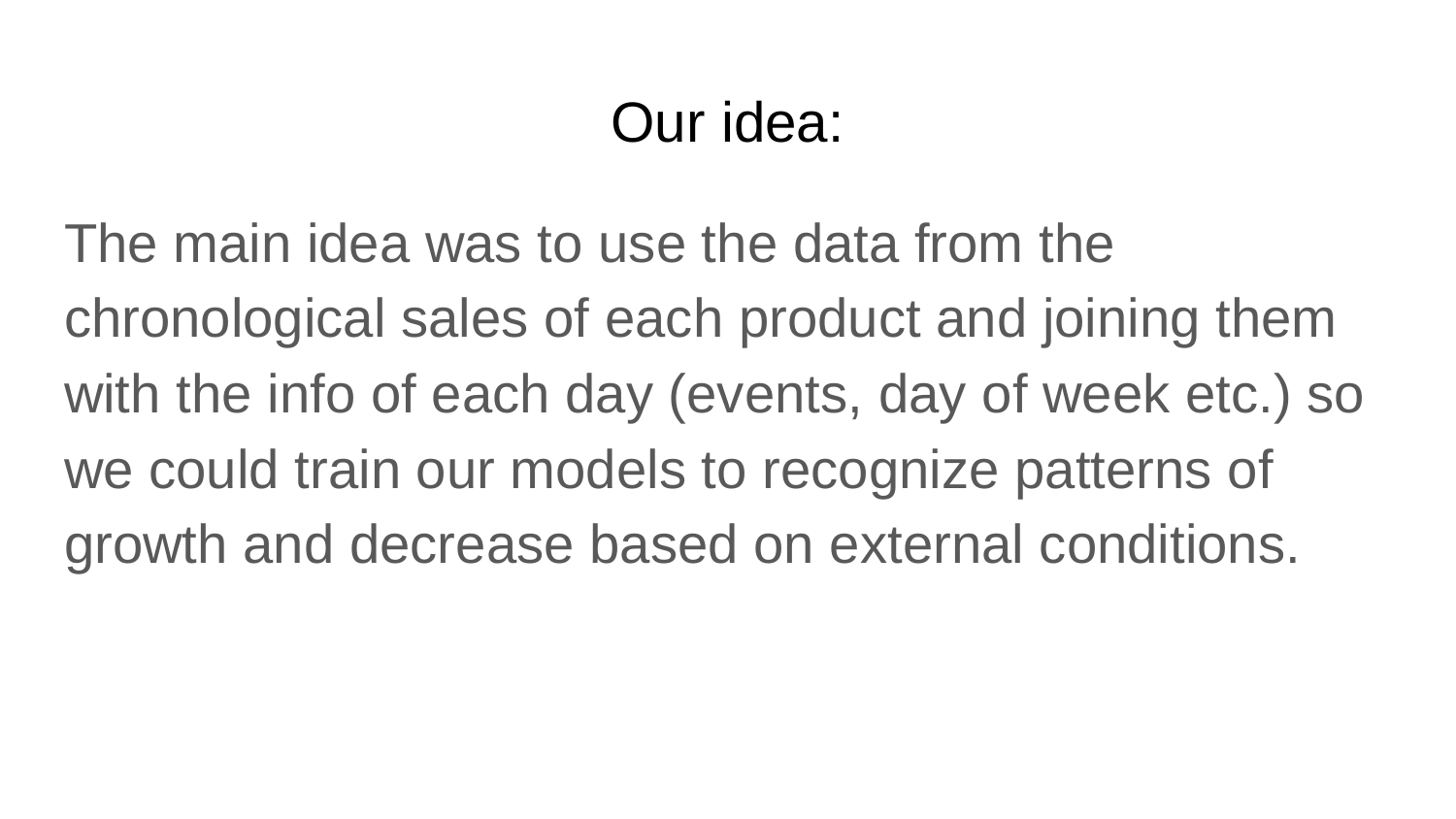

# Our idea:
The main idea was to use the data from the chronological sales of each product and joining them with the info of each day (events, day of week etc.) so we could train our models to recognize patterns of growth and decrease based on external conditions.